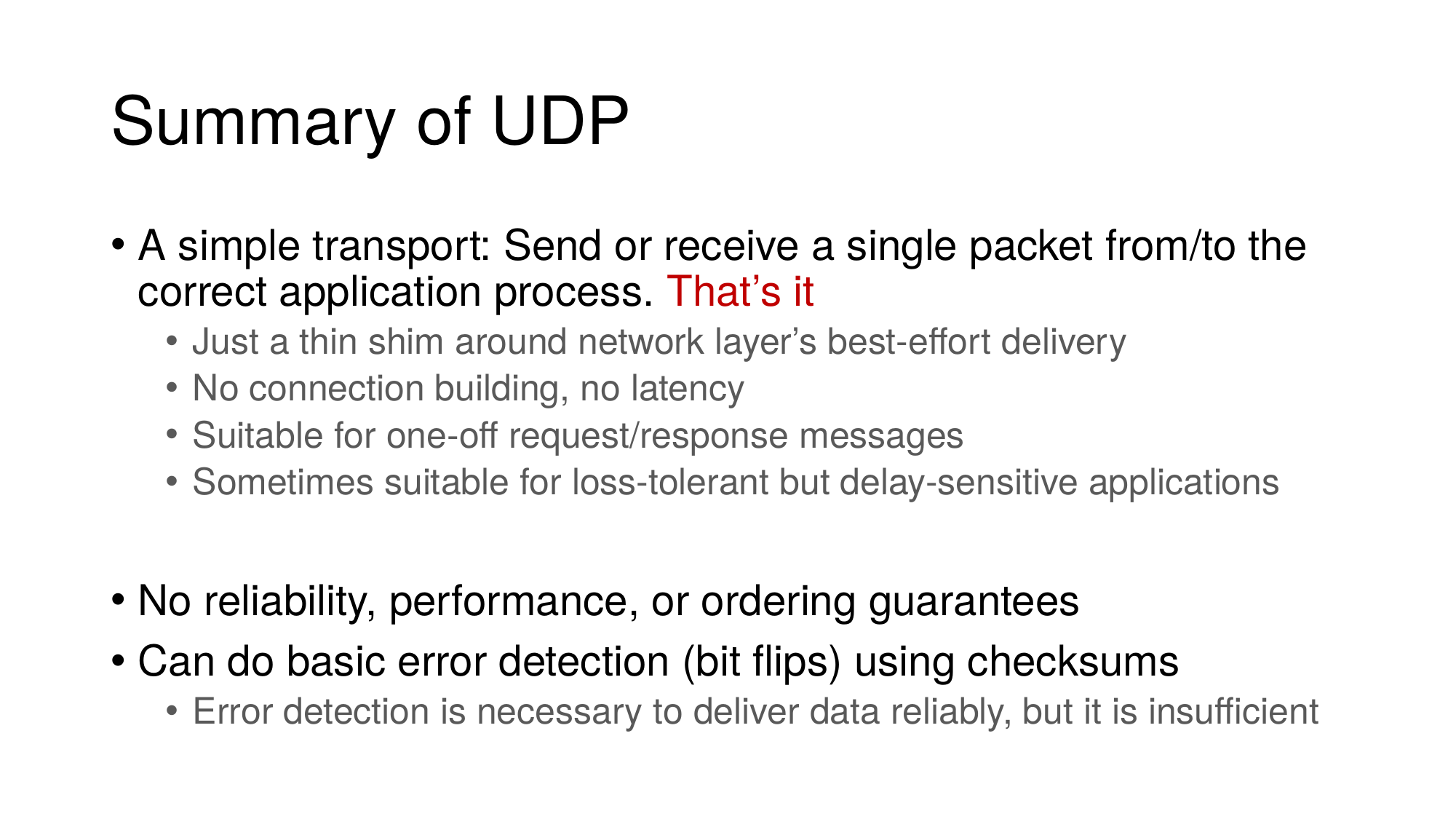

# Summary of UDP
A simple transport: Send or receive a single packet from/to the correct application process. That’s it
Just a thin shim around network layer’s best-effort delivery
No connection building, no latency
Suitable for one-off request/response messages
Sometimes suitable for loss-tolerant but delay-sensitive applications

No reliability, performance, or ordering guarantees
Can do basic error detection (bit flips) using checksums
Error detection is necessary to deliver data reliably, but it is insufficient